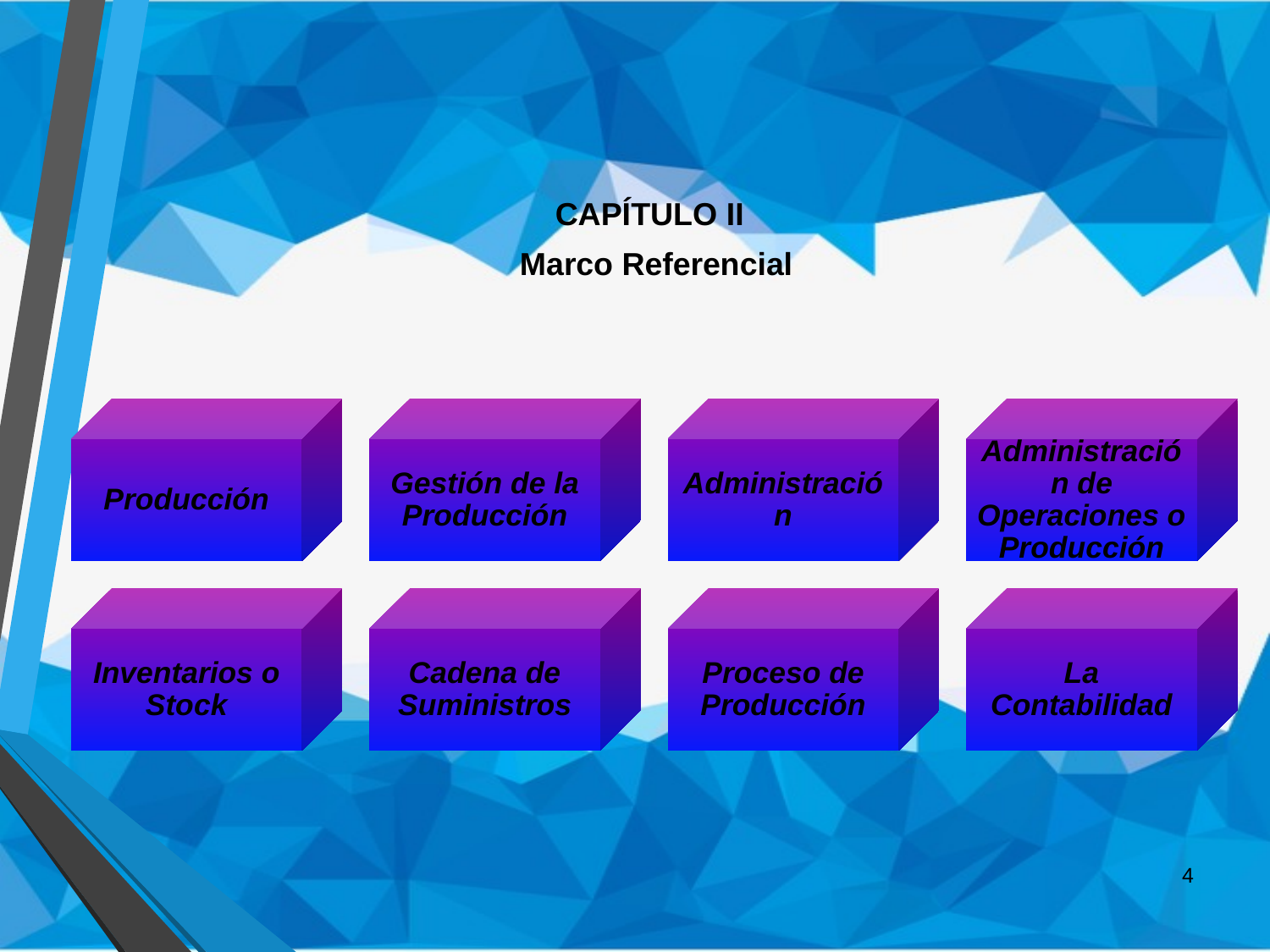

CAPÍTULO II
Marco Referencial
Producción
Gestión de la Producción
Administración
Administración de Operaciones o Producción
Inventarios o Stock
Cadena de Suministros
Proceso de Producción
La Contabilidad
4